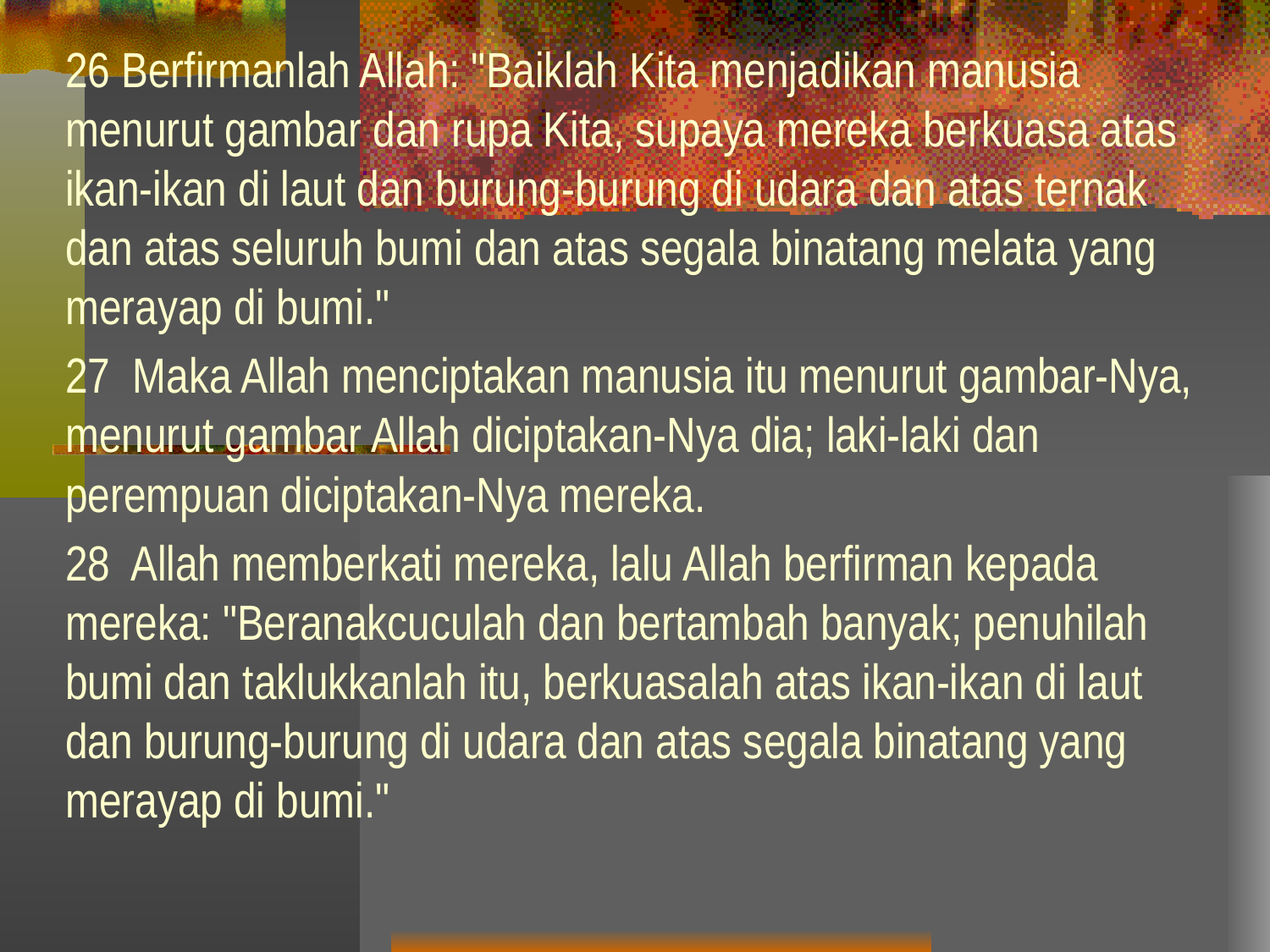

26 Berfirmanlah Allah: "Baiklah Kita menjadikan manusia menurut gambar dan rupa Kita, supaya mereka berkuasa atas ikan-ikan di laut dan burung-burung di udara dan atas ternak dan atas seluruh bumi dan atas segala binatang melata yang merayap di bumi."
27  Maka Allah menciptakan manusia itu menurut gambar-Nya, menurut gambar Allah diciptakan-Nya dia; laki-laki dan perempuan diciptakan-Nya mereka.
28  Allah memberkati mereka, lalu Allah berfirman kepada mereka: "Beranakcuculah dan bertambah banyak; penuhilah bumi dan taklukkanlah itu, berkuasalah atas ikan-ikan di laut dan burung-burung di udara dan atas segala binatang yang merayap di bumi."